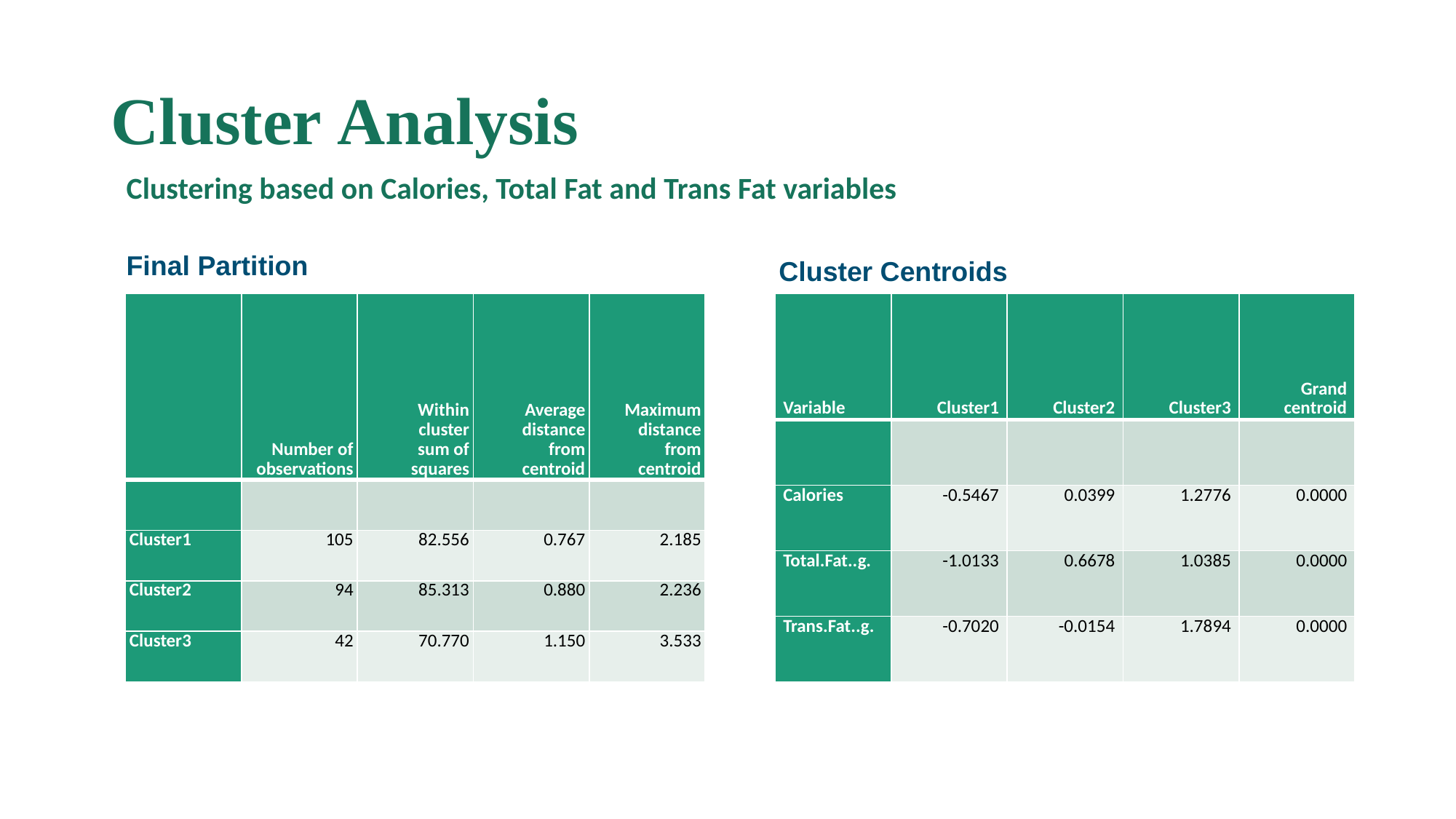

# Cluster Analysis
Clustering based on Calories, Total Fat and Trans Fat variables
  Final Partition

Cluster Centroids
|  | Number of observations | Within cluster sum of squares | Average distance from centroid | Maximum distance from centroid |
| --- | --- | --- | --- | --- |
|  |  |  |  |  |
| Cluster1 | 105 | 82.556 | 0.767 | 2.185 |
| Cluster2 | 94 | 85.313 | 0.880 | 2.236 |
| Cluster3 | 42 | 70.770 | 1.150 | 3.533 |
| Variable | Cluster1 | Cluster2 | Cluster3 | Grand centroid |
| --- | --- | --- | --- | --- |
|  |  |  |  |  |
| Calories | -0.5467 | 0.0399 | 1.2776 | 0.0000 |
| Total.Fat..g. | -1.0133 | 0.6678 | 1.0385 | 0.0000 |
| Trans.Fat..g. | -0.7020 | -0.0154 | 1.7894 | 0.0000 |